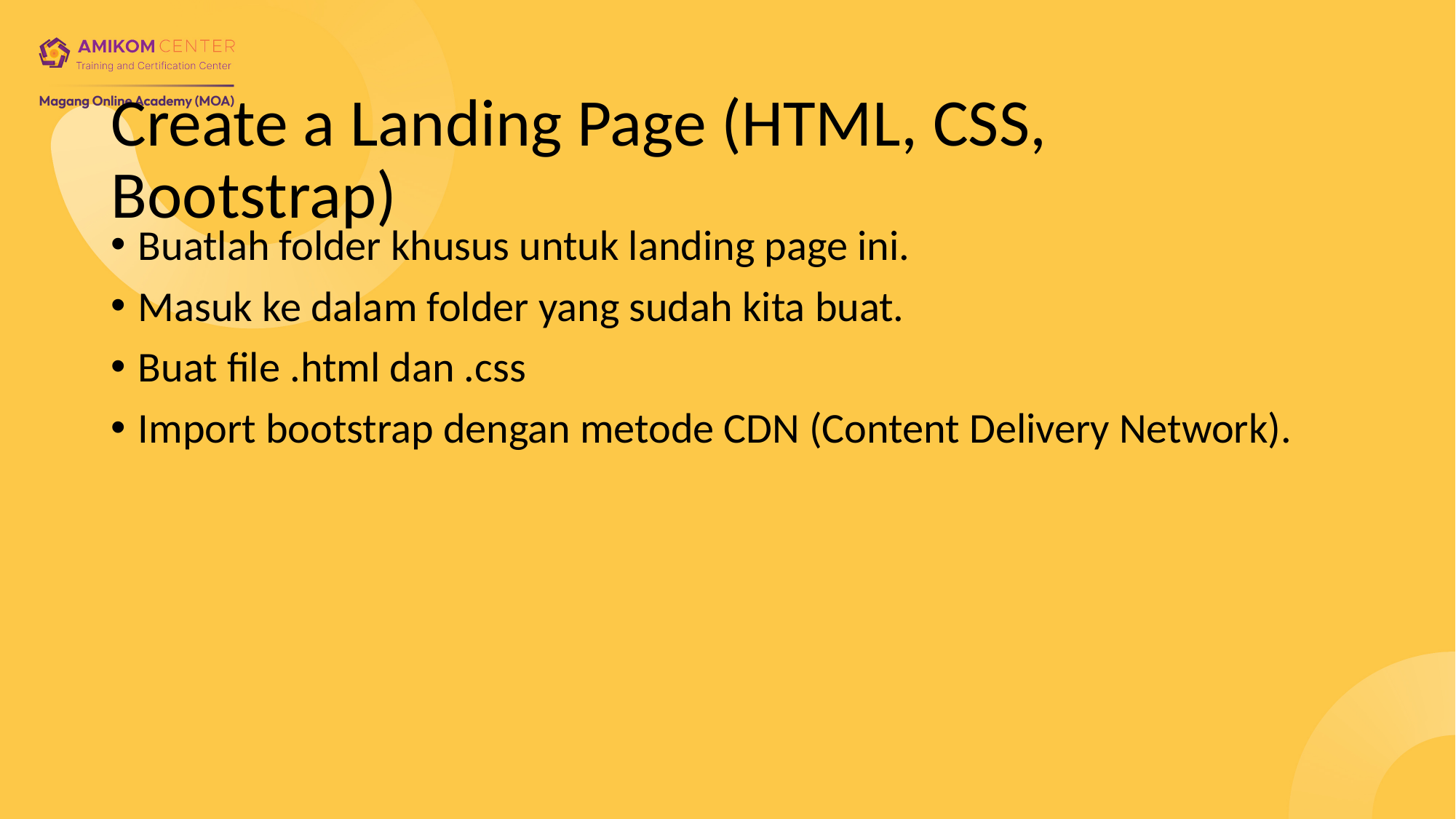

# Create a Landing Page (HTML, CSS, Bootstrap)
Buatlah folder khusus untuk landing page ini.
Masuk ke dalam folder yang sudah kita buat.
Buat file .html dan .css
Import bootstrap dengan metode CDN (Content Delivery Network).